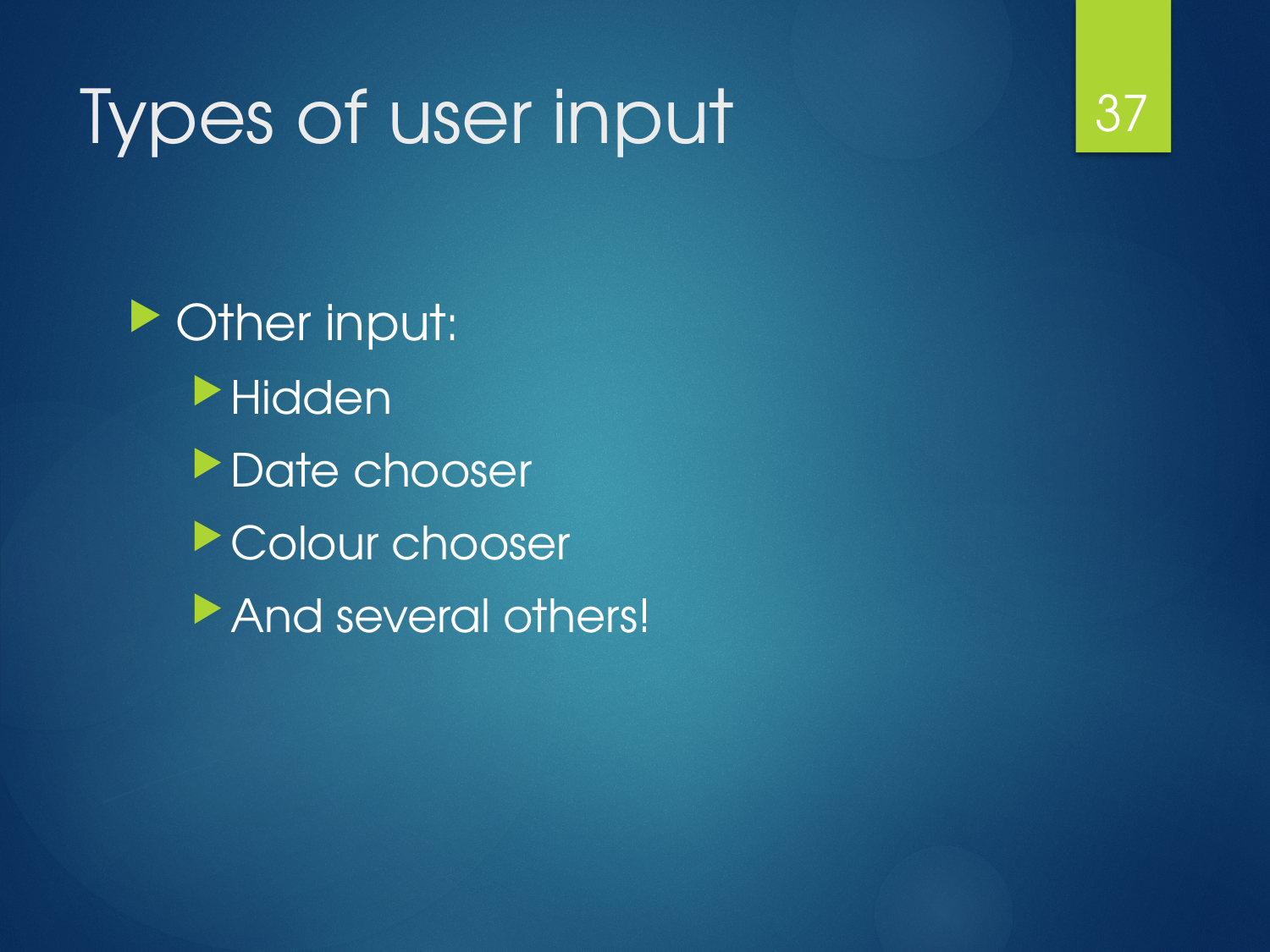

37
# Types of user input
Other input:
Hidden
Date chooser
Colour chooser
And several others!